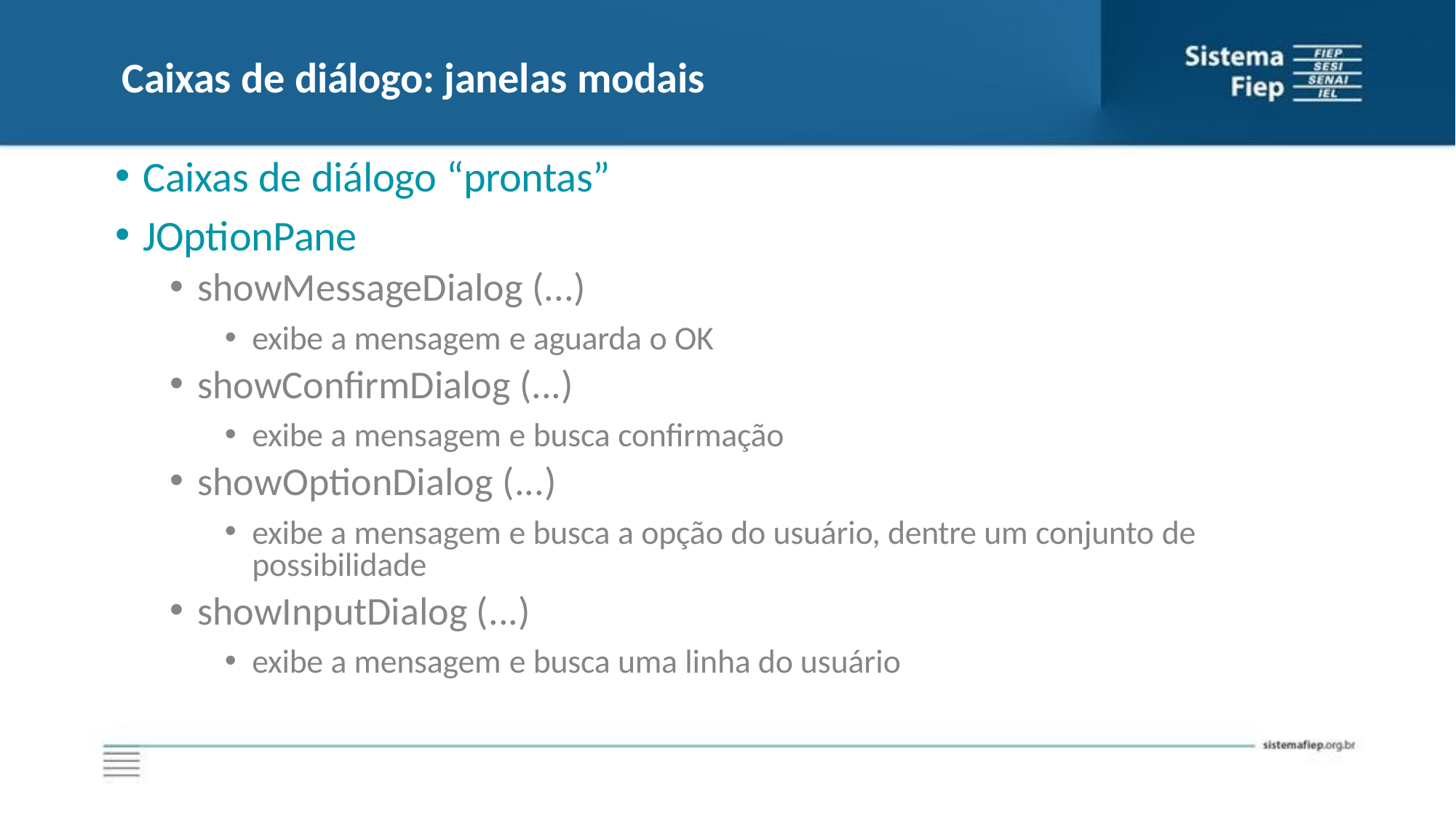

# Caixas de diálogo: janelas modais
Caixas de diálogo “prontas”
JOptionPane
showMessageDialog (...)
exibe a mensagem e aguarda o OK
showConfirmDialog (...)
exibe a mensagem e busca confirmação
showOptionDialog (...)
exibe a mensagem e busca a opção do usuário, dentre um conjunto de  possibilidade
showInputDialog (...)
exibe a mensagem e busca uma linha do usuário